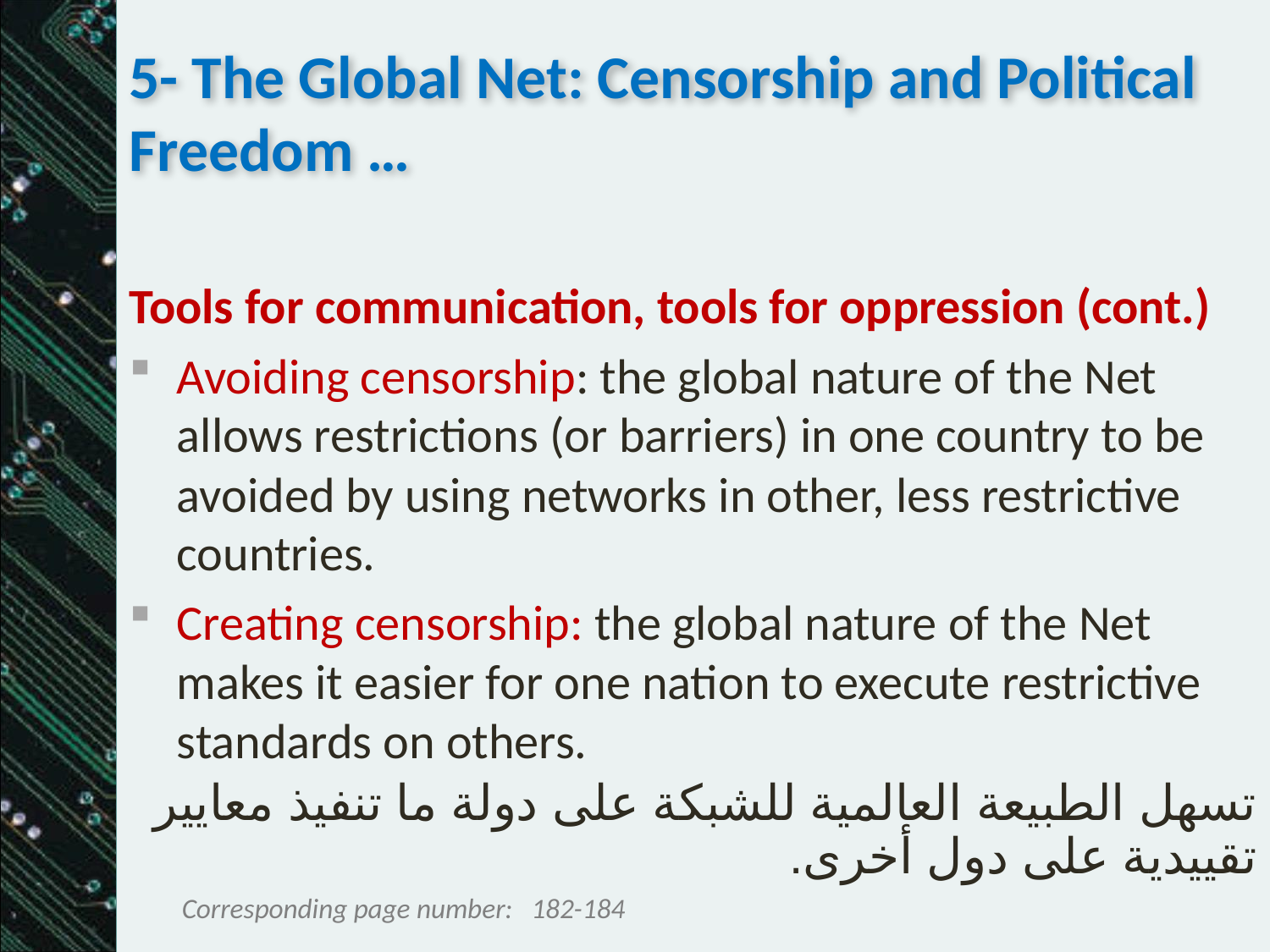

# 5- The Global Net: Censorship and Political Freedom …
Tools for communication, tools for oppression (cont.)
Avoiding censorship: the global nature of the Net allows restrictions (or barriers) in one country to be avoided by using networks in other, less restrictive countries.
Creating censorship: the global nature of the Net makes it easier for one nation to execute restrictive standards on others.
تسهل الطبيعة العالمية للشبكة على دولة ما تنفيذ معايير تقييدية على دول أخرى.
182-184